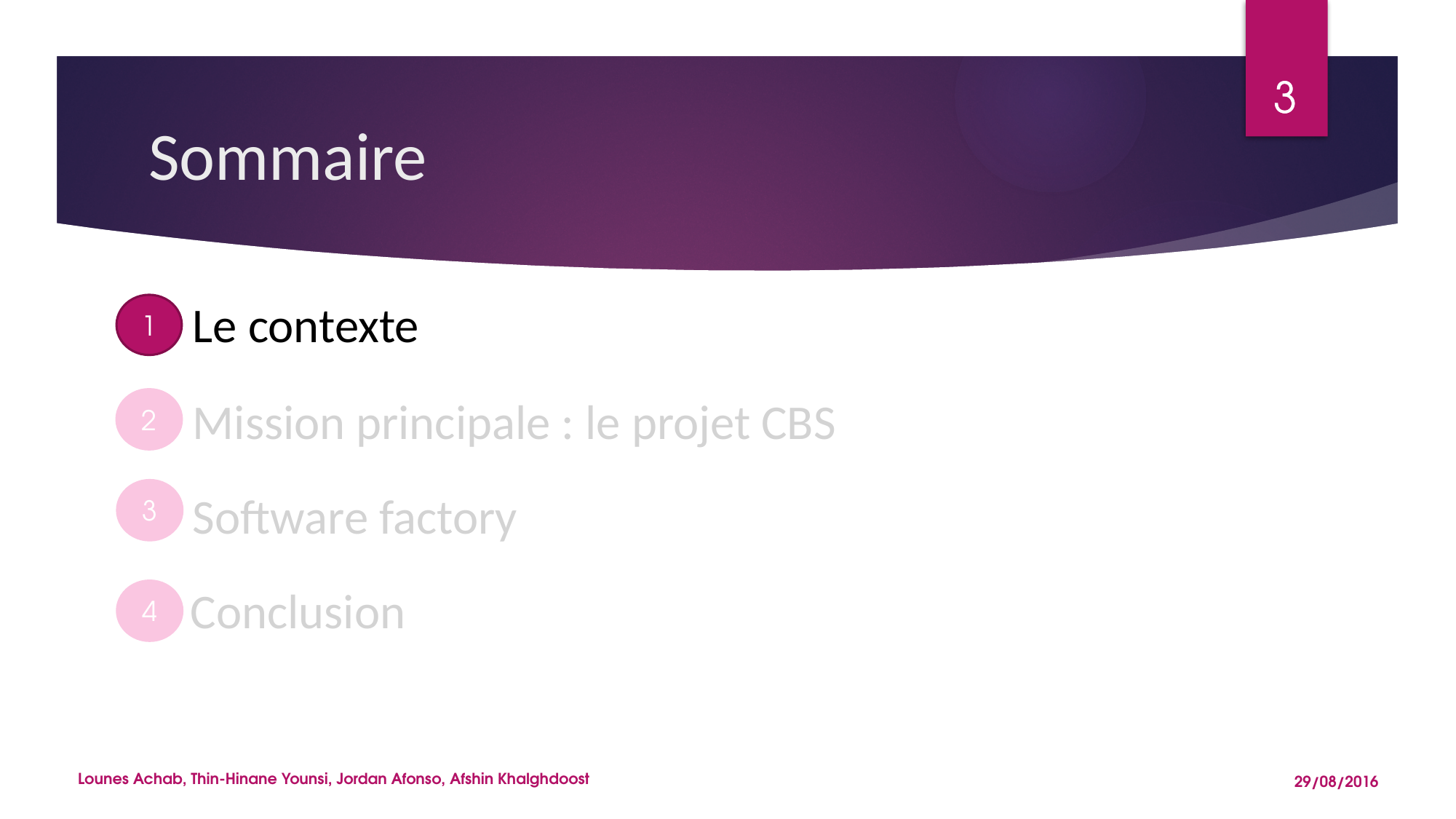

3
3
# Sommaire
1
Le contexte
2
Mission principale : le projet CBS
3
Software factory
4
Conclusion
Lounes Achab, Thin-Hinane Younsi, Jordan Afonso, Afshin Khalghdoost
29/08/2016